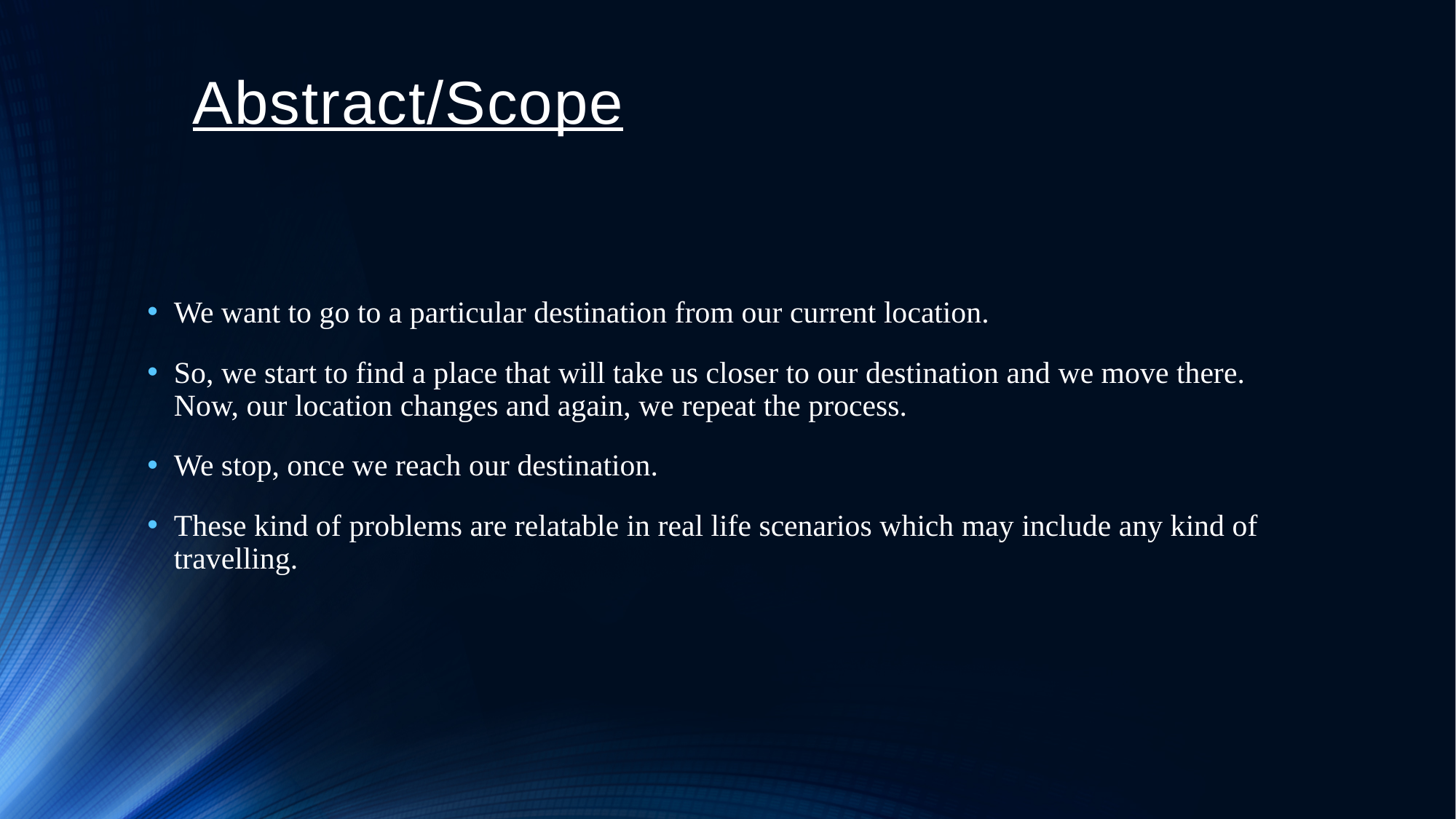

# Abstract/Scope
We want to go to a particular destination from our current location.
So, we start to find a place that will take us closer to our destination and we move there. Now, our location changes and again, we repeat the process.
We stop, once we reach our destination.
These kind of problems are relatable in real life scenarios which may include any kind of travelling.